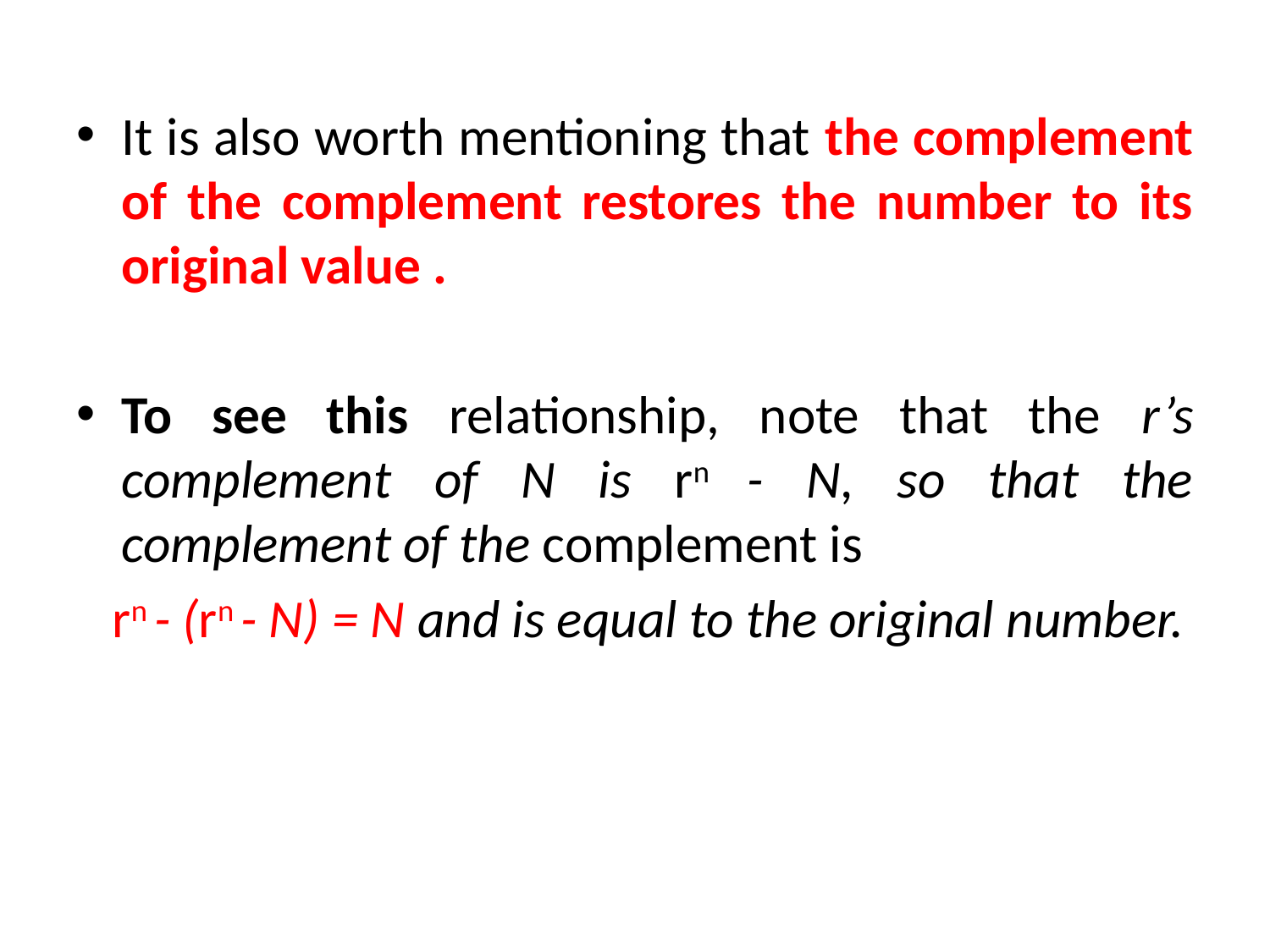

It is also worth mentioning that the complement of the complement restores the number to its original value .

To see this relationship, note that the r’s complement of N is rn - N, so that the complement of the complement is
   rn - (rn - N) = N and is equal to the original number.